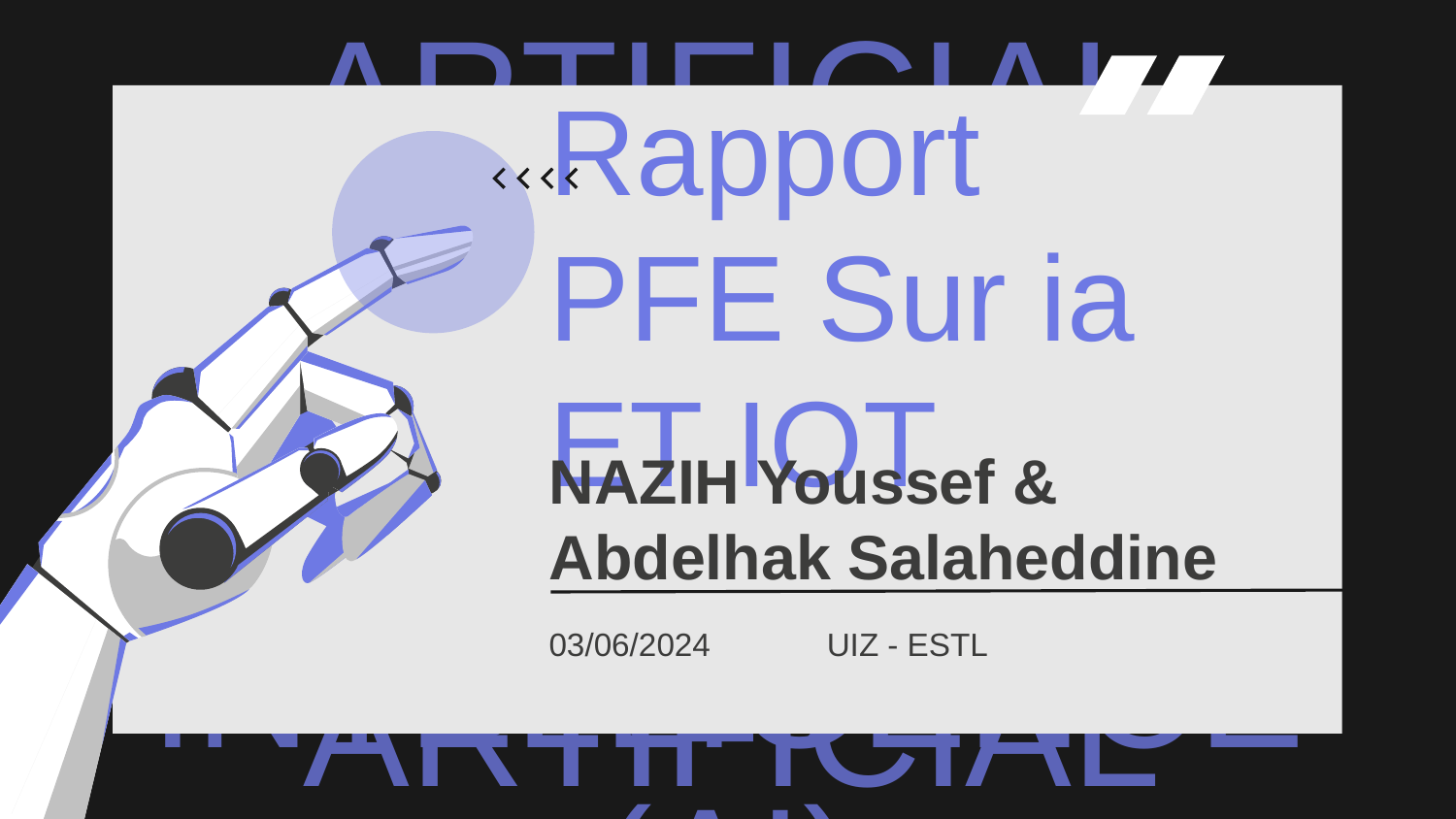

# Rapport PFE Sur ia ET IOT

NAZIH Youssef & Abdelhak Salaheddine
03/06/2024             UIZ - ESTL